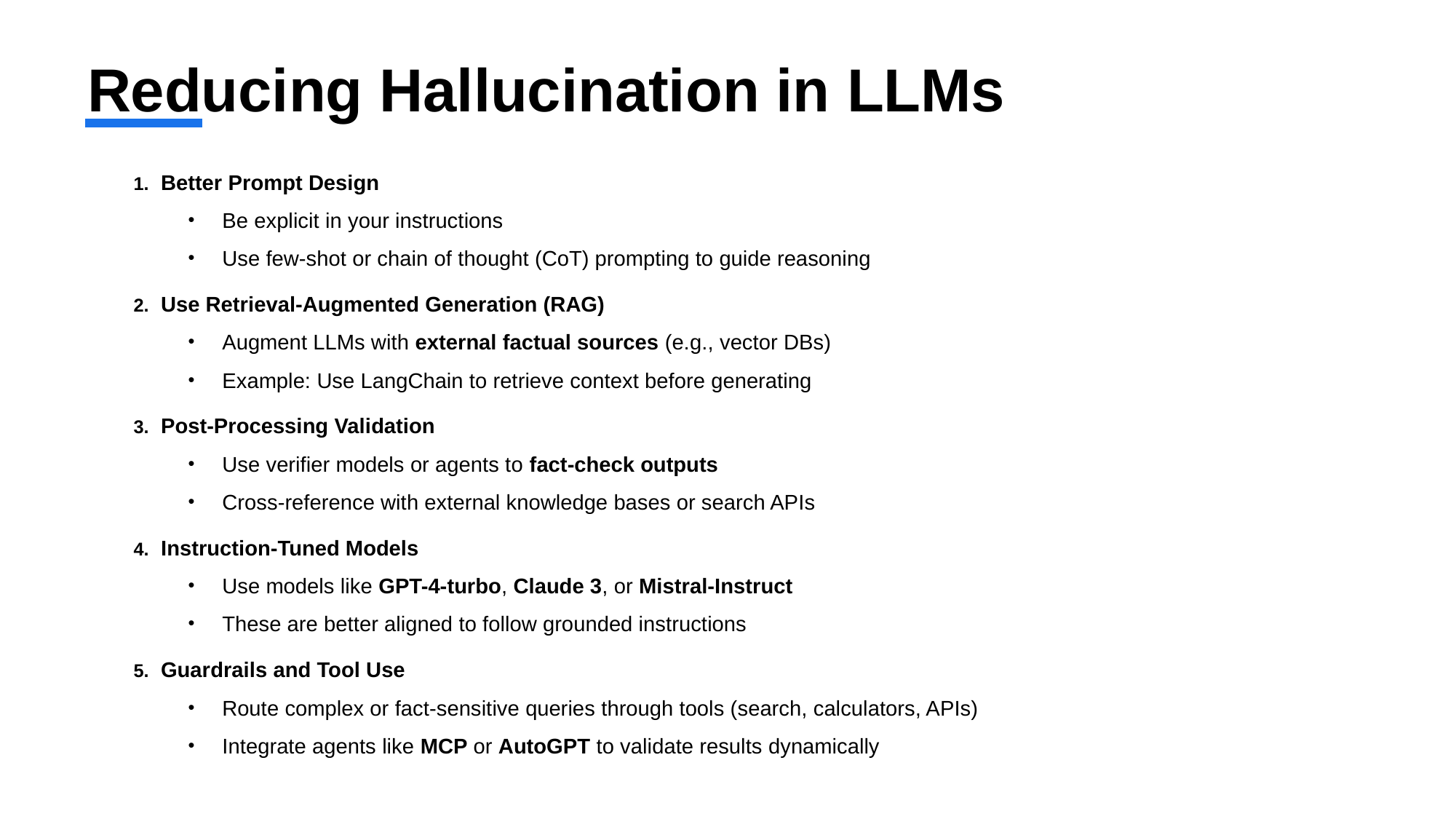

# Reducing Hallucination in LLMs
Better Prompt Design
Be explicit in your instructions
Use few-shot or chain of thought (CoT) prompting to guide reasoning
Use Retrieval-Augmented Generation (RAG)
Augment LLMs with external factual sources (e.g., vector DBs)
Example: Use LangChain to retrieve context before generating
Post-Processing Validation
Use verifier models or agents to fact-check outputs
Cross-reference with external knowledge bases or search APIs
Instruction-Tuned Models
Use models like GPT-4-turbo, Claude 3, or Mistral-Instruct
These are better aligned to follow grounded instructions
Guardrails and Tool Use
Route complex or fact-sensitive queries through tools (search, calculators, APIs)
Integrate agents like MCP or AutoGPT to validate results dynamically